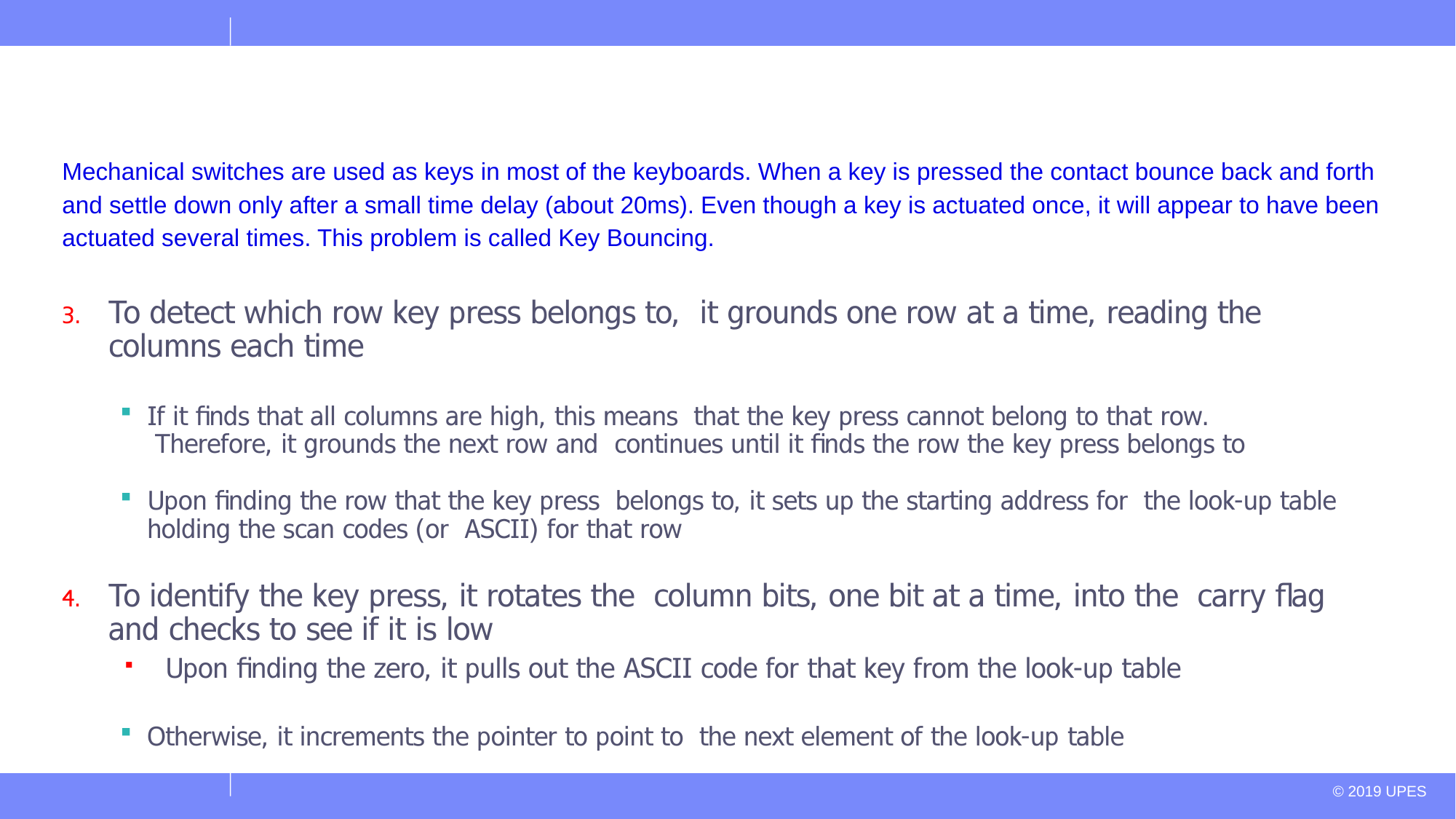

Mechanical switches are used as keys in most of the keyboards. When a key is pressed the contact bounce back and forth and settle down only after a small time delay (about 20ms). Even though a key is actuated once, it will appear to have been actuated several times. This problem is called Key Bouncing.

To detect which row key press belongs to,  it grounds one row at a time, reading the  columns each time

If it finds that all columns are high, this means  that the key press cannot belong to that row.
Therefore, it grounds the next row and  continues until it finds the row the key press belongs to

Upon finding the row that the key press  belongs to, it sets up the starting address for  the look-up table holding the scan codes (or  ASCII) for that row

To identify the key press, it rotates the  column bits, one bit at a time, into the  carry flag and checks to see if it is low
Upon finding the zero, it pulls out the ASCII code for that key from the look-up table

Otherwise, it increments the pointer to point to  the next element of the look-up table